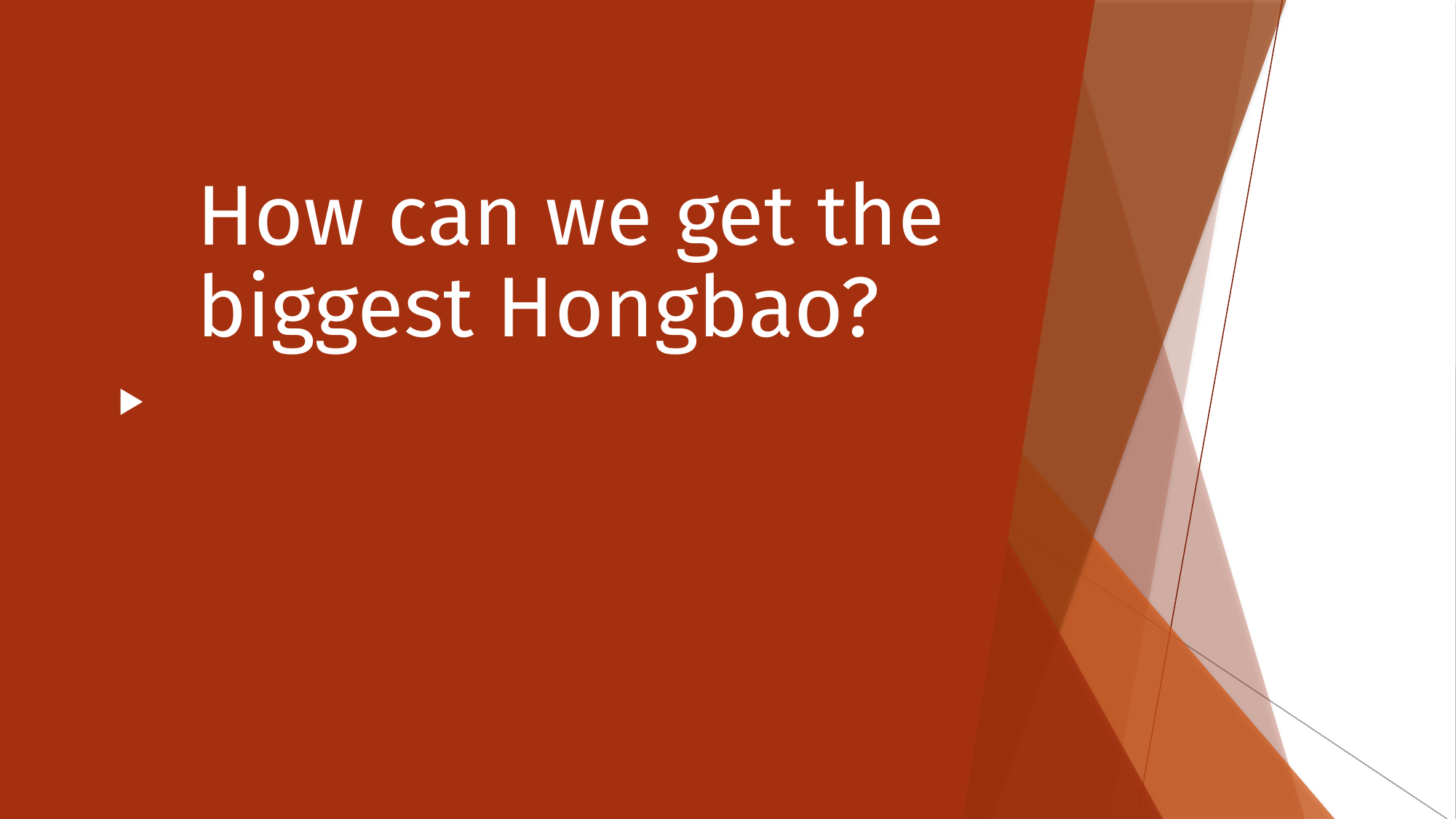

# How can we get the biggest Hongbao?